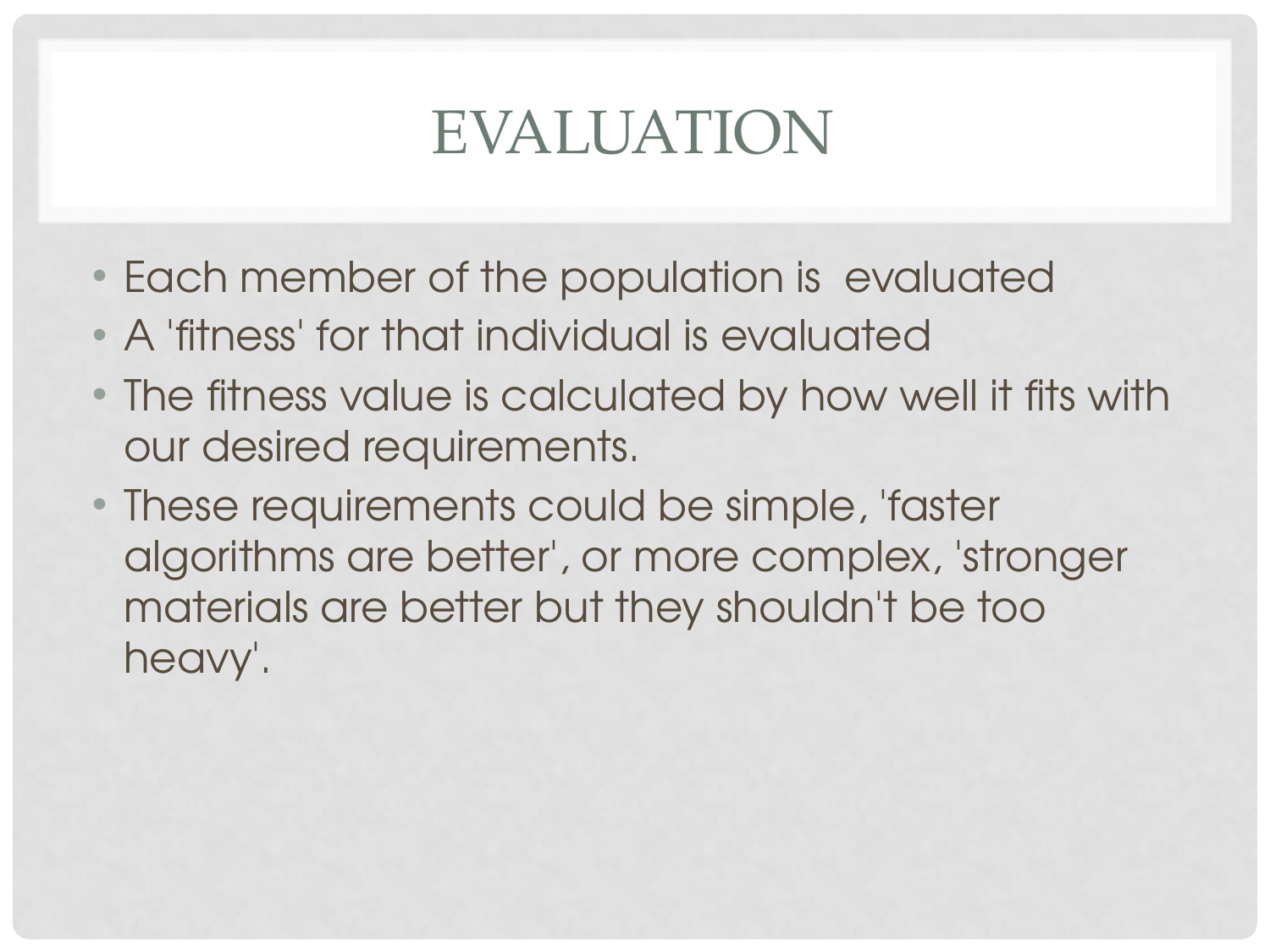

# Evaluation
Each member of the population is  evaluated
A 'fitness' for that individual is evaluated
The fitness value is calculated by how well it fits with our desired requirements.
These requirements could be simple, 'faster algorithms are better', or more complex, 'stronger materials are better but they shouldn't be too heavy'.